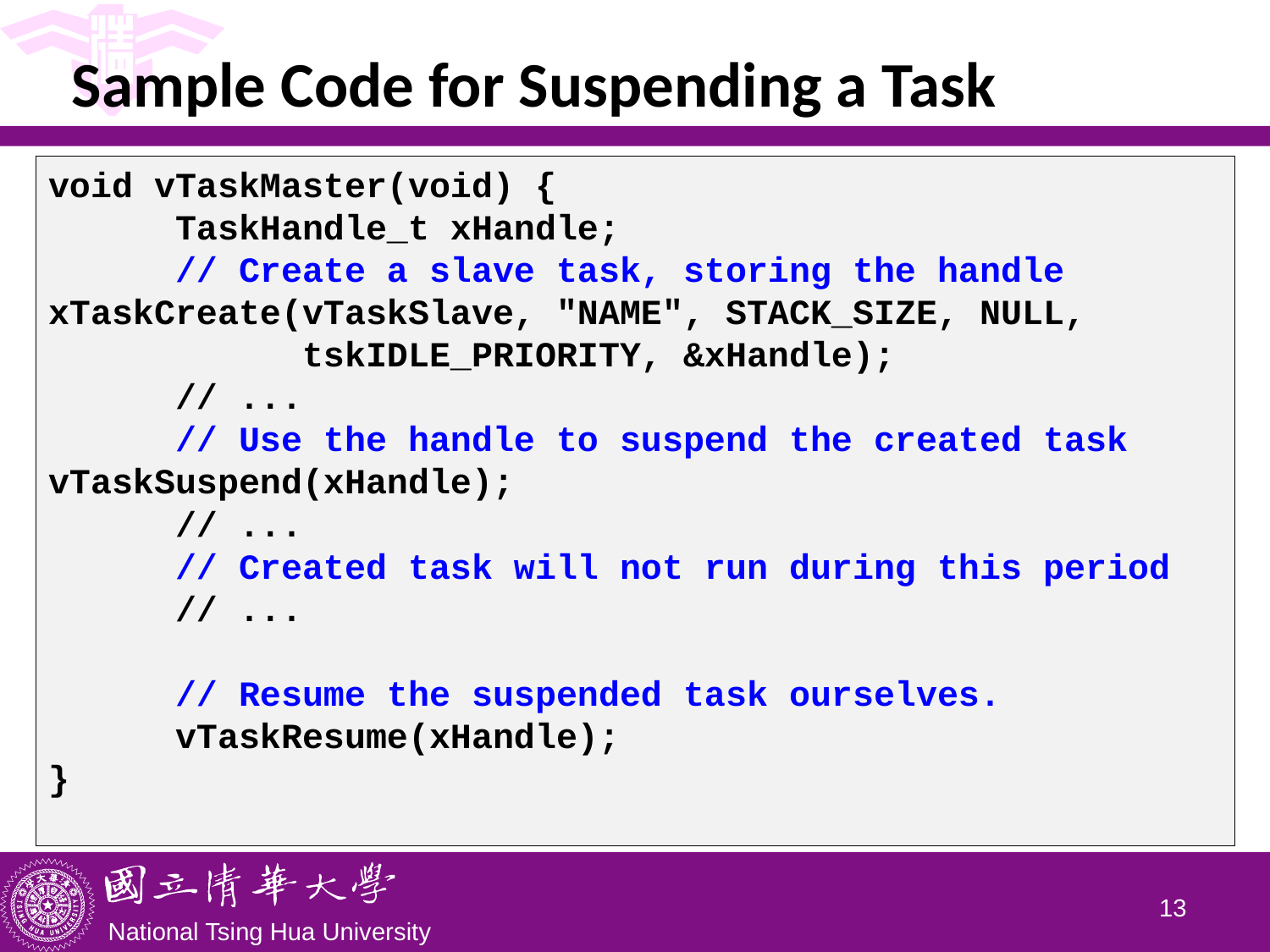

# Sample Code for Suspending a Task
void vTaskMaster(void) {
	TaskHandle_t xHandle;
	// Create a slave task, storing the handle 	xTaskCreate(vTaskSlave, "NAME", STACK_SIZE, NULL, 			tskIDLE_PRIORITY, &xHandle);
	// ...
	// Use the handle to suspend the created task 	vTaskSuspend(xHandle);
	// ...
	// Created task will not run during this period
	// ...

	// Resume the suspended task ourselves.
	vTaskResume(xHandle);
}

13